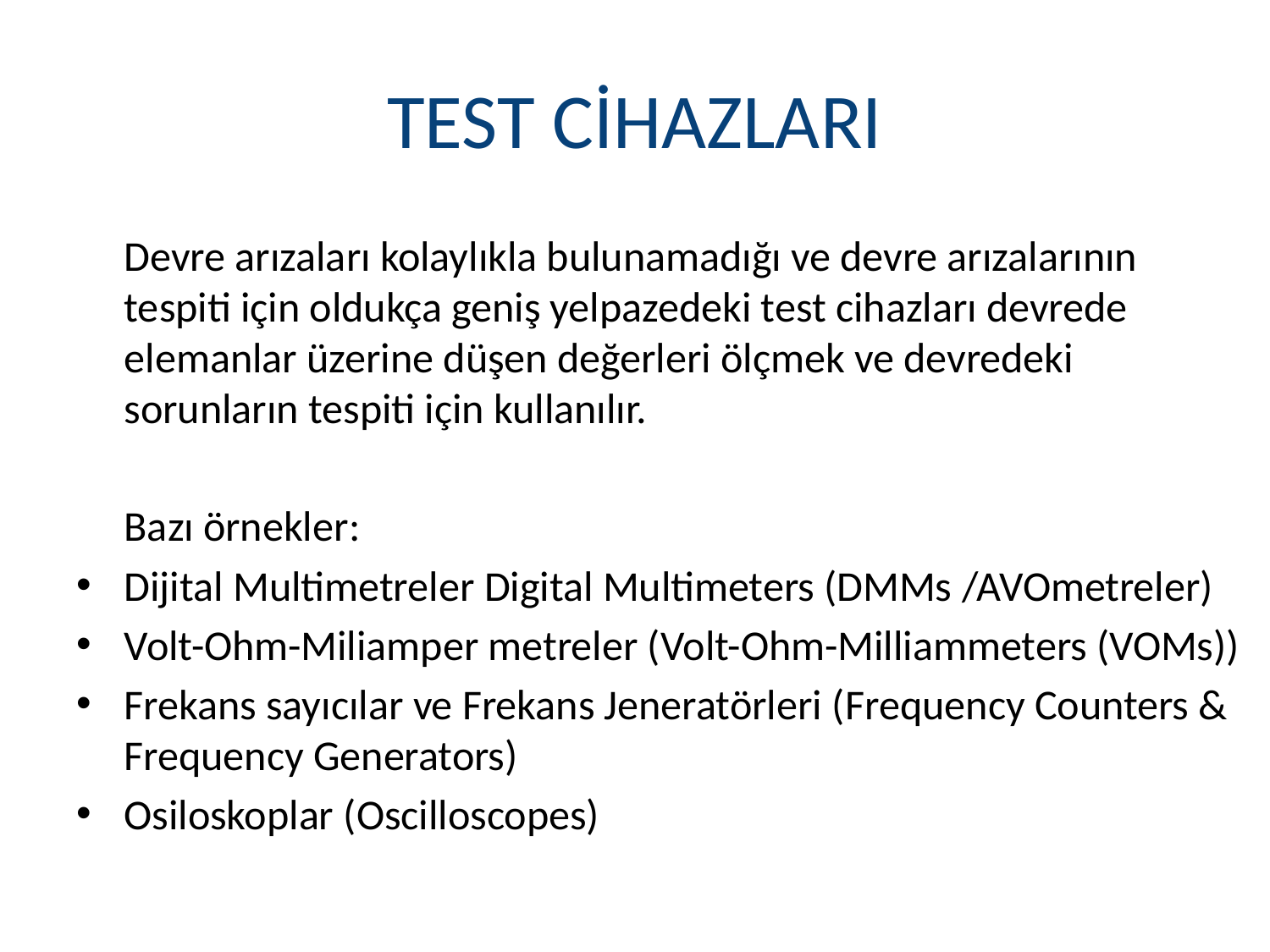

# TEST CİHAZLARI
	Devre arızaları kolaylıkla bulunamadığı ve devre arızalarının tespiti için oldukça geniş yelpazedeki test cihazları devrede elemanlar üzerine düşen değerleri ölçmek ve devredeki sorunların tespiti için kullanılır.

	Bazı örnekler:
Dijital Multimetreler Digital Multimeters (DMMs /AVOmetreler)
Volt-Ohm-Miliamper metreler (Volt-Ohm-Milliammeters (VOMs))
Frekans sayıcılar ve Frekans Jeneratörleri (Frequency Counters & Frequency Generators)
Osiloskoplar (Oscilloscopes)